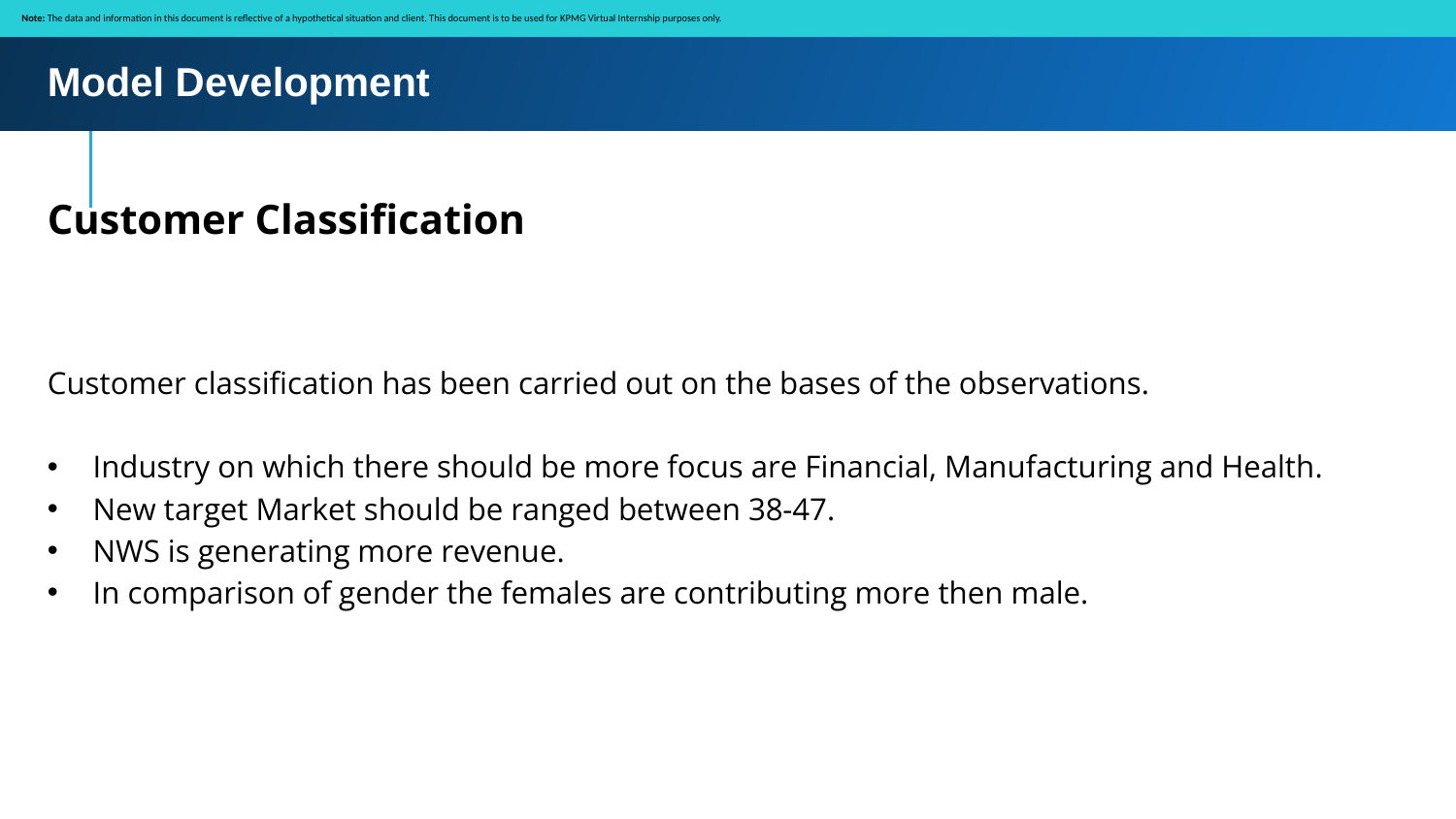

Note: The data and information in this document is reflective of a hypothetical situation and client. This document is to be used for KPMG Virtual Internship purposes only.
Model Development
Customer Classification
Customer classification has been carried out on the bases of the observations.

Industry on which there should be more focus are Financial, Manufacturing and Health.
New target Market should be ranged between 38-47.
NWS is generating more revenue.
In comparison of gender the females are contributing more then male.